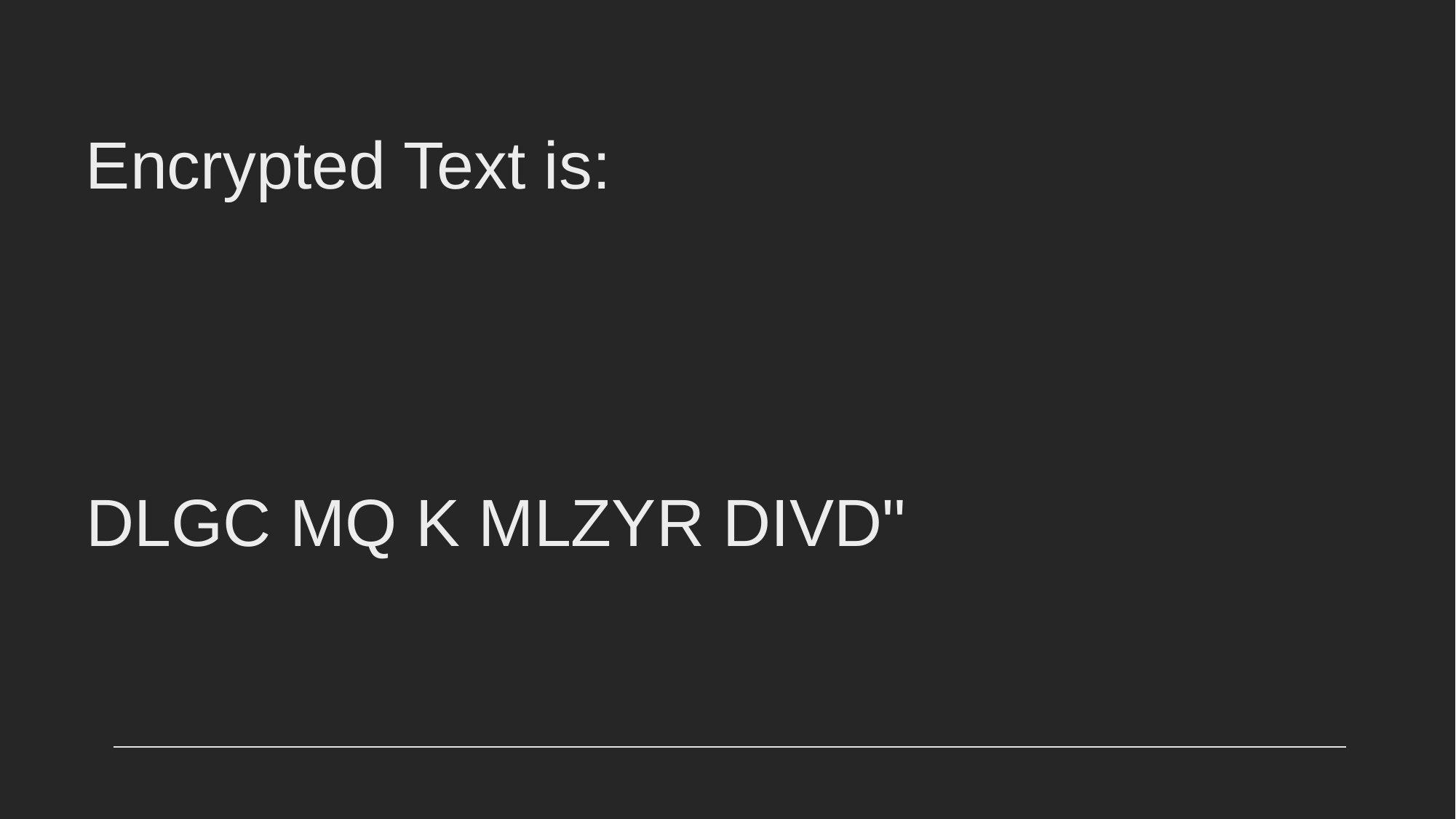

Encrypted Text is:
# DLGC MQ K MLZYR DIVD"